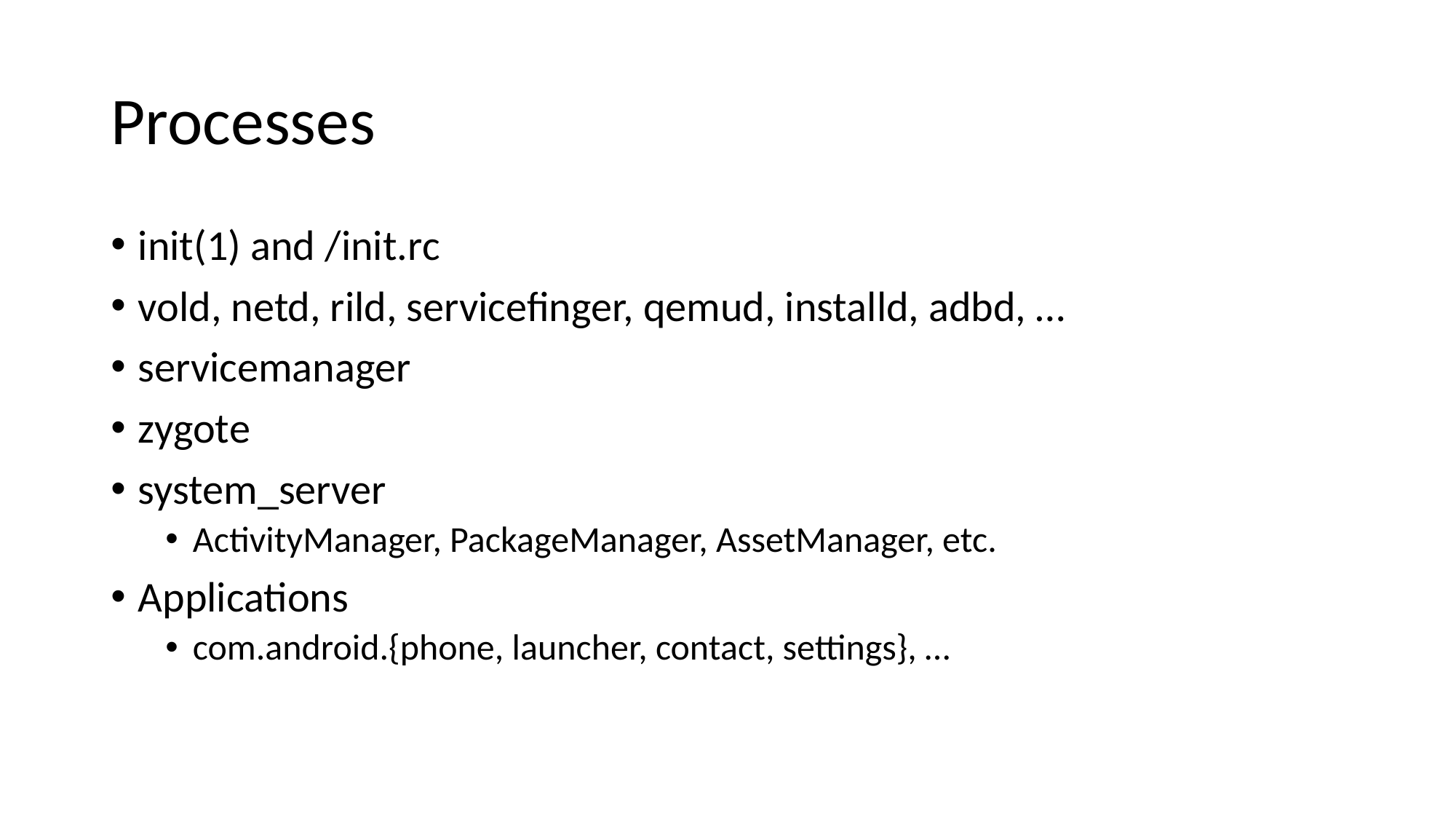

# Processes
init(1) and /init.rc
vold, netd, rild, servicefinger, qemud, installd, adbd, …
servicemanager
zygote
system_server
ActivityManager, PackageManager, AssetManager, etc.
Applications
com.android.{phone, launcher, contact, settings}, …